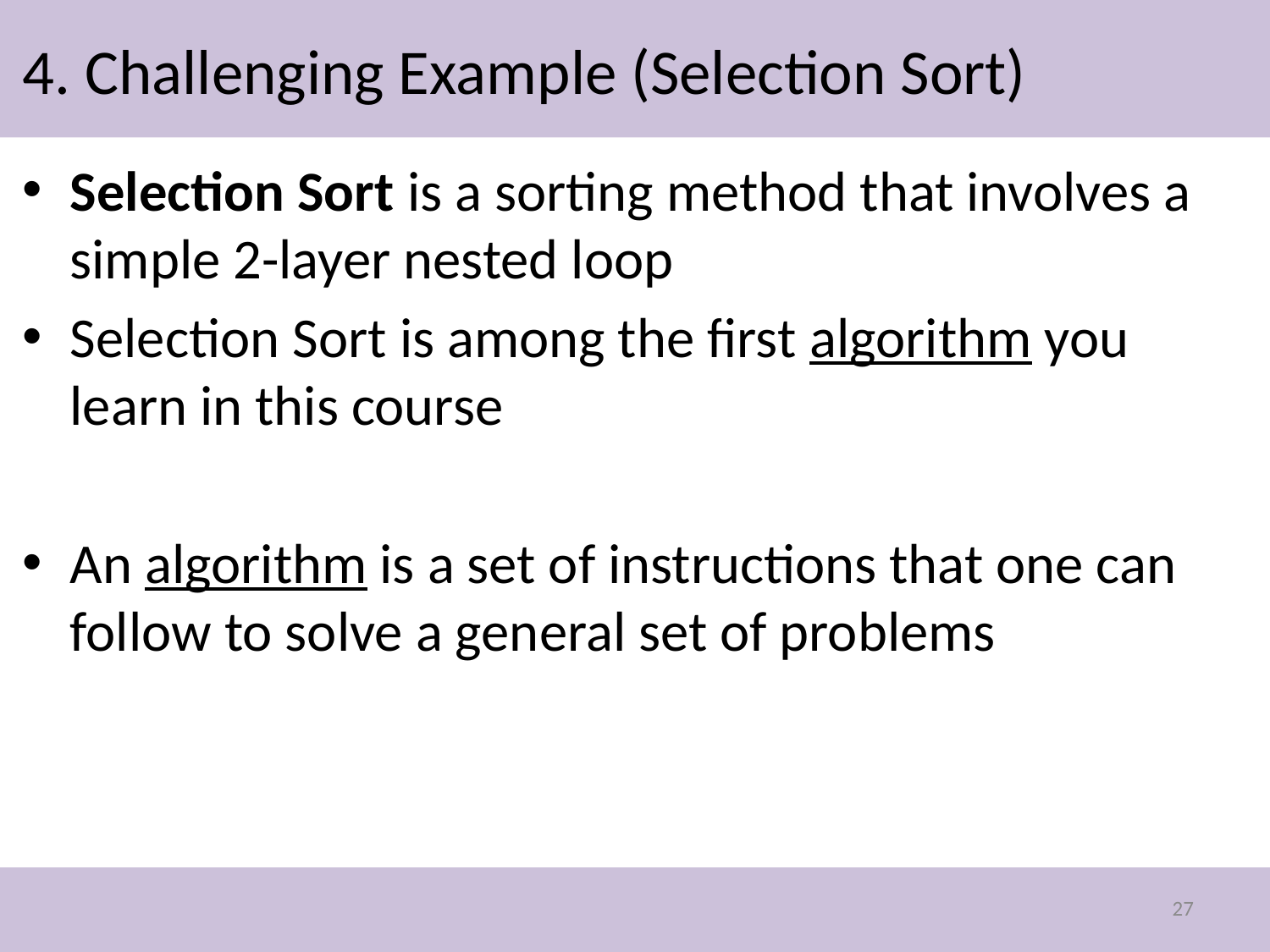

# 4. Challenging Example (Selection Sort)
Selection Sort is a sorting method that involves a simple 2-layer nested loop
Selection Sort is among the first algorithm you learn in this course

An algorithm is a set of instructions that one can follow to solve a general set of problems

27